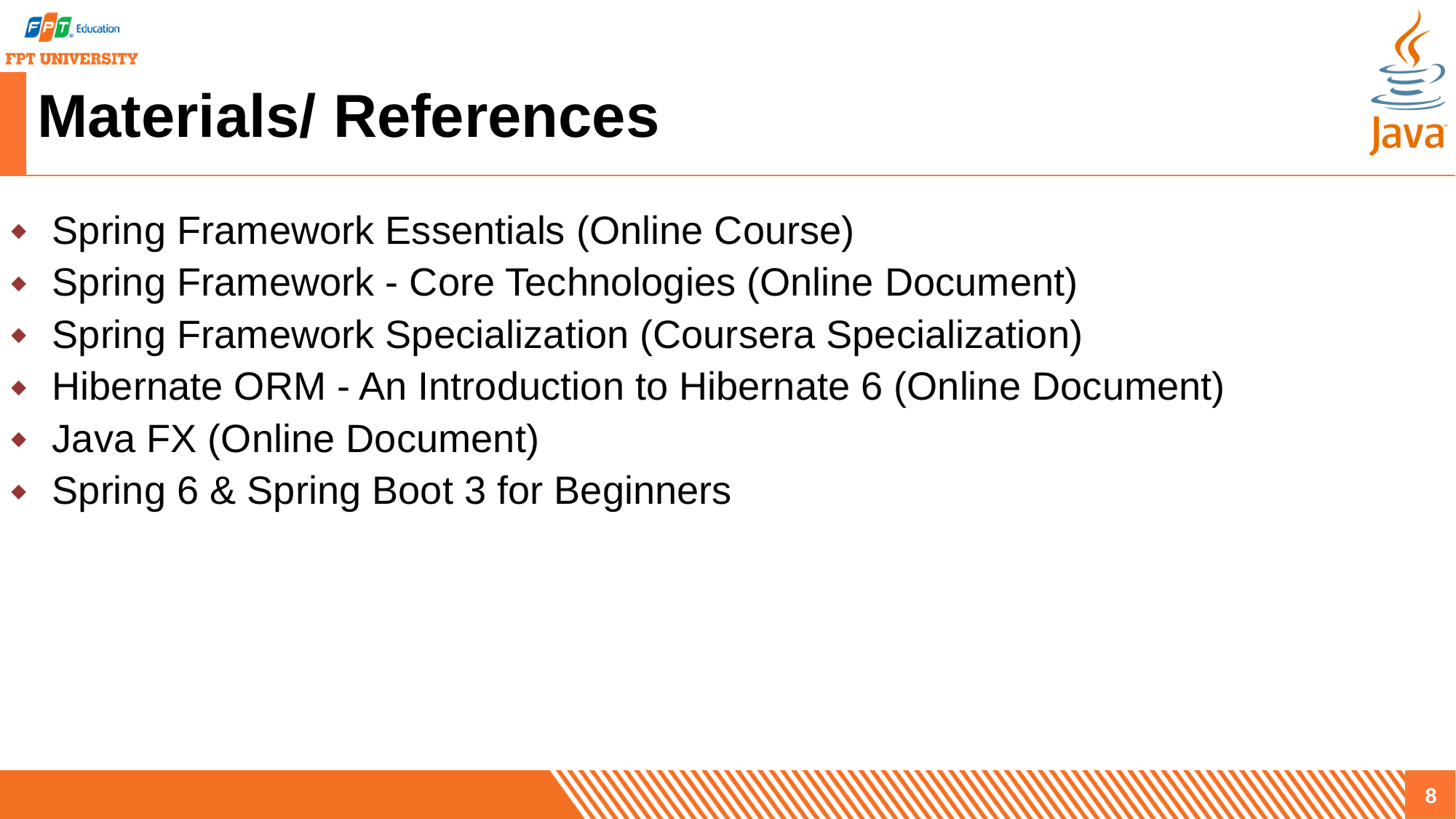

# Materials/ References
Spring Framework Essentials (Online Course)
Spring Framework - Core Technologies (Online Document)
Spring Framework Specialization (Coursera Specialization)
Hibernate ORM - An Introduction to Hibernate 6 (Online Document)
Java FX (Online Document)
Spring 6 & Spring Boot 3 for Beginners
8